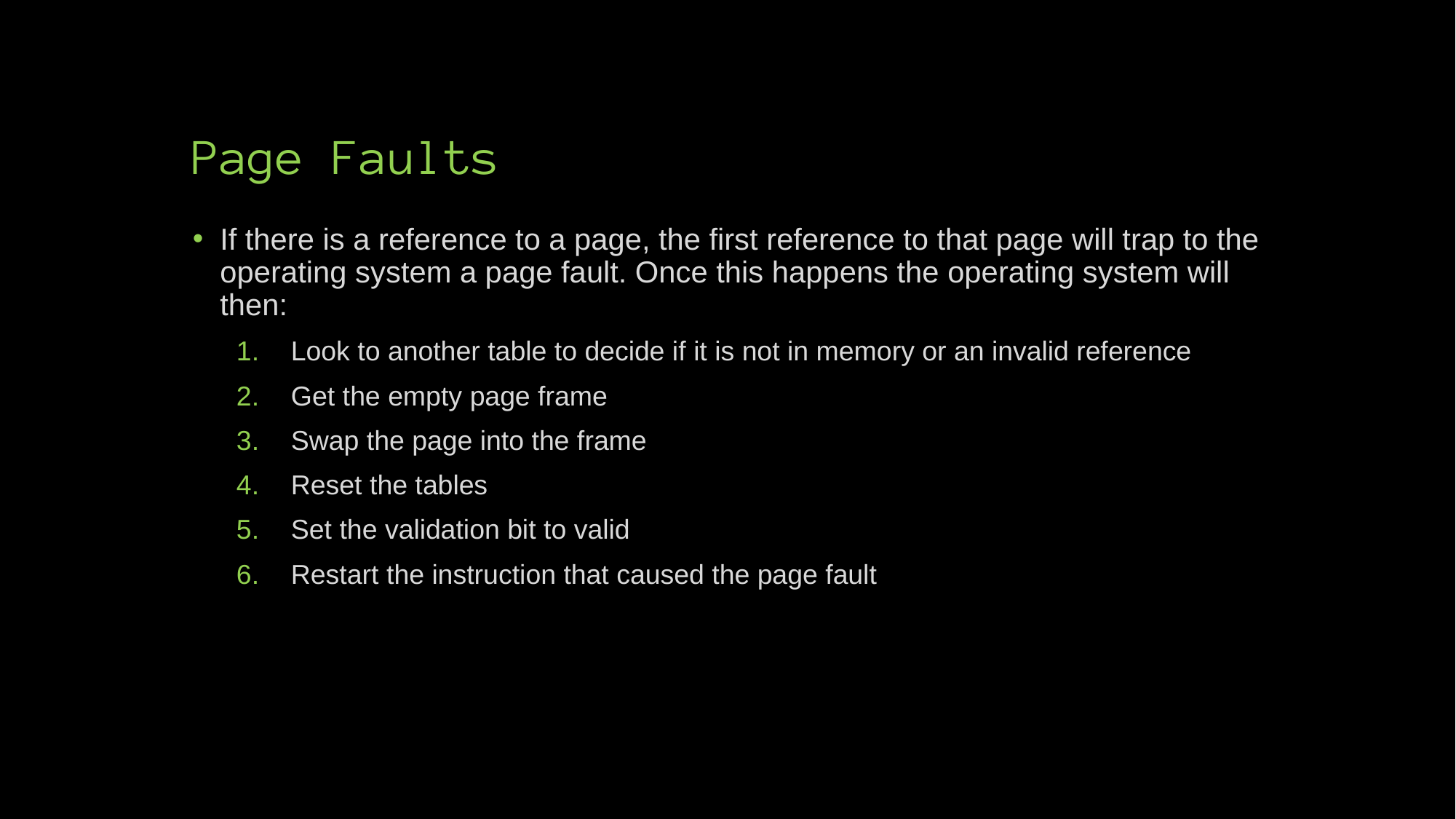

# Page Faults
If there is a reference to a page, the first reference to that page will trap to the operating system a page fault. Once this happens the operating system will then:
Look to another table to decide if it is not in memory or an invalid reference
Get the empty page frame
Swap the page into the frame
Reset the tables
Set the validation bit to valid
Restart the instruction that caused the page fault